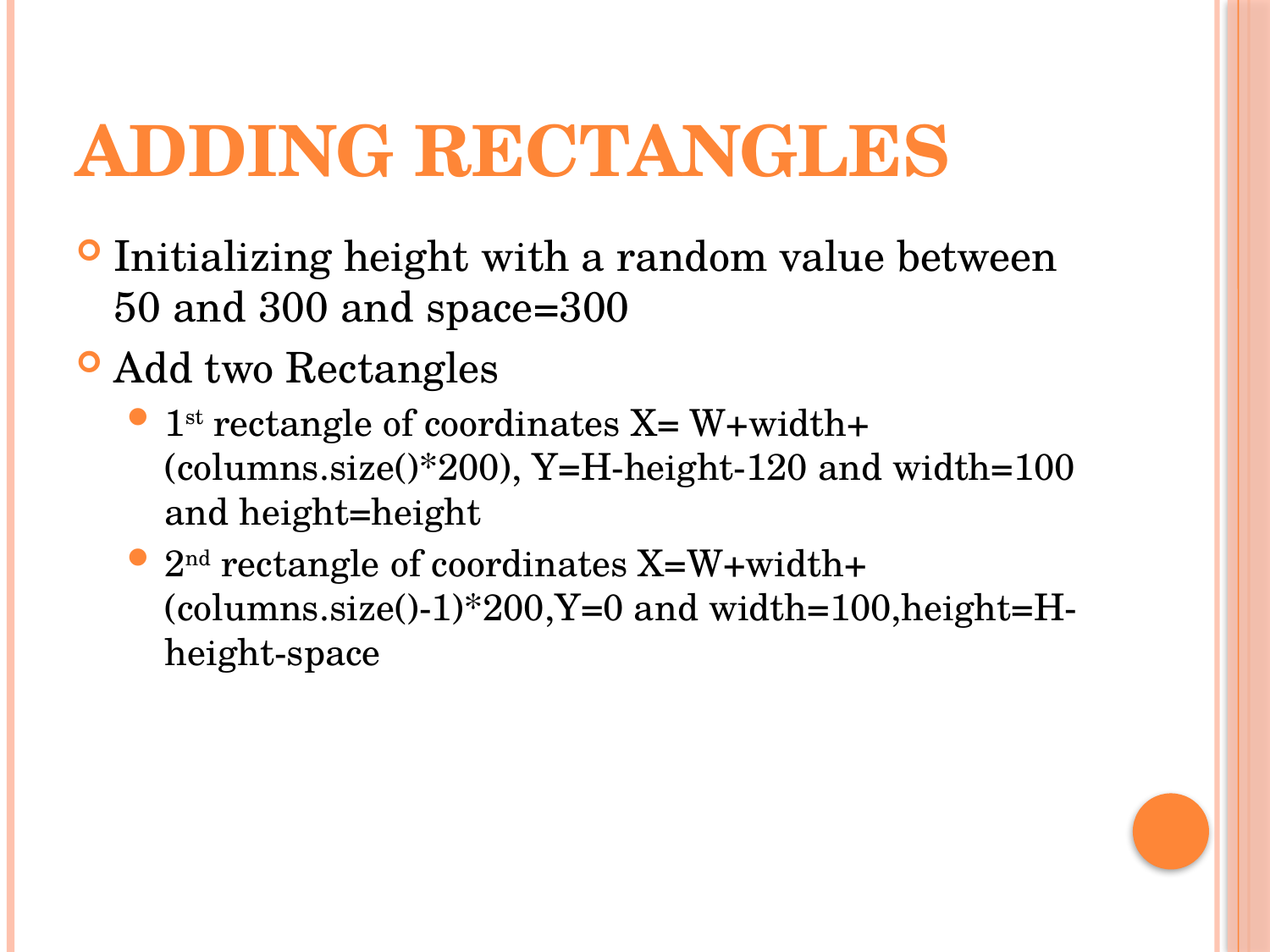

# Adding rectangles
Initializing height with a random value between 50 and 300 and space=300
Add two Rectangles
1st rectangle of coordinates X= W+width+(columns.size()*200), Y=H-height-120 and width=100 and height=height
2nd rectangle of coordinates X=W+width+(columns.size()-1)*200,Y=0 and width=100,height=H-height-space